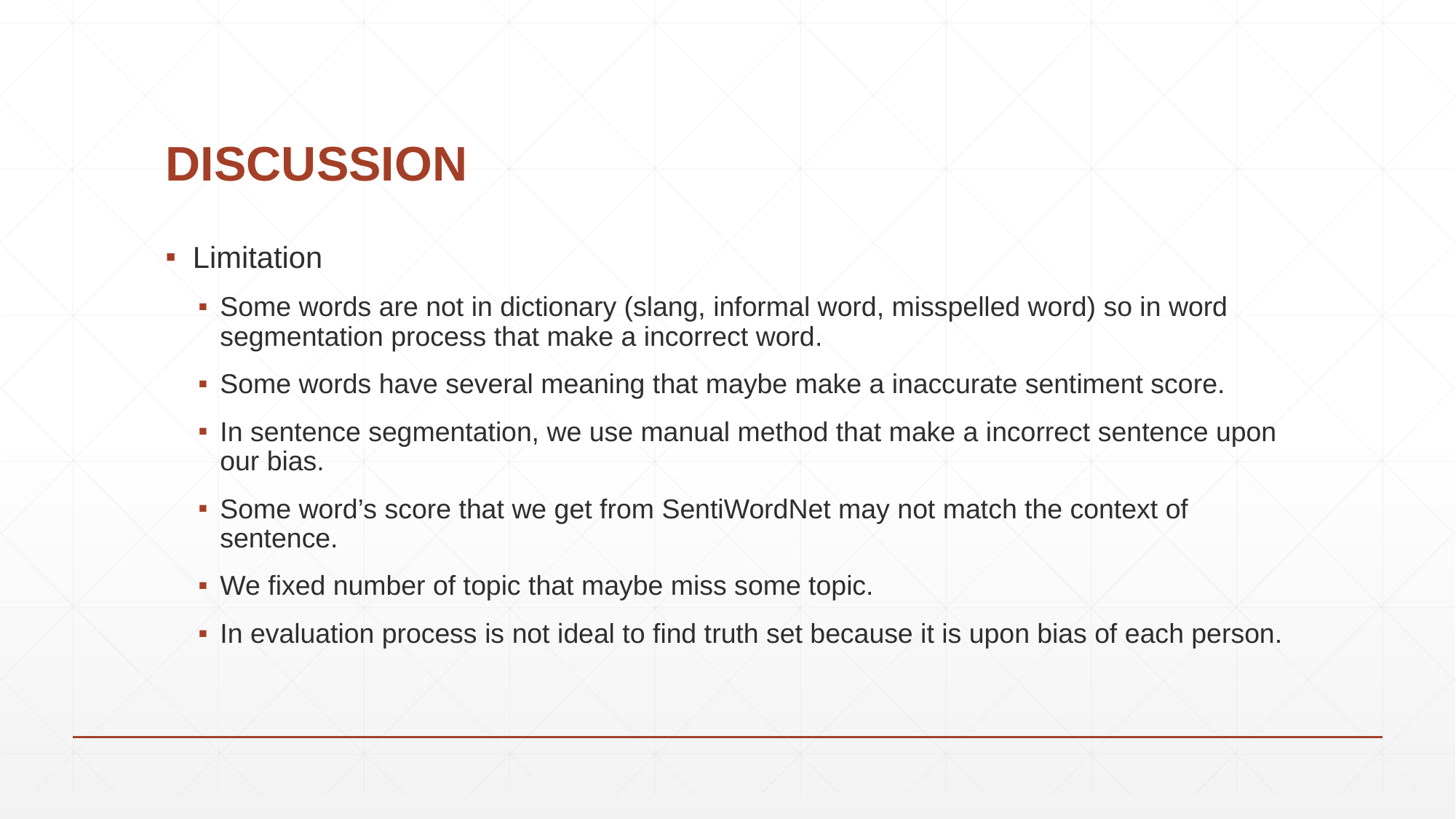

# DISCUSSION
Limitation
Some words are not in dictionary (slang, informal word, misspelled word) so in word segmentation process that make a incorrect word.
Some words have several meaning that maybe make a inaccurate sentiment score.
In sentence segmentation, we use manual method that make a incorrect sentence upon our bias.
Some word’s score that we get from SentiWordNet may not match the context of sentence.
We fixed number of topic that maybe miss some topic.
In evaluation process is not ideal to find truth set because it is upon bias of each person.